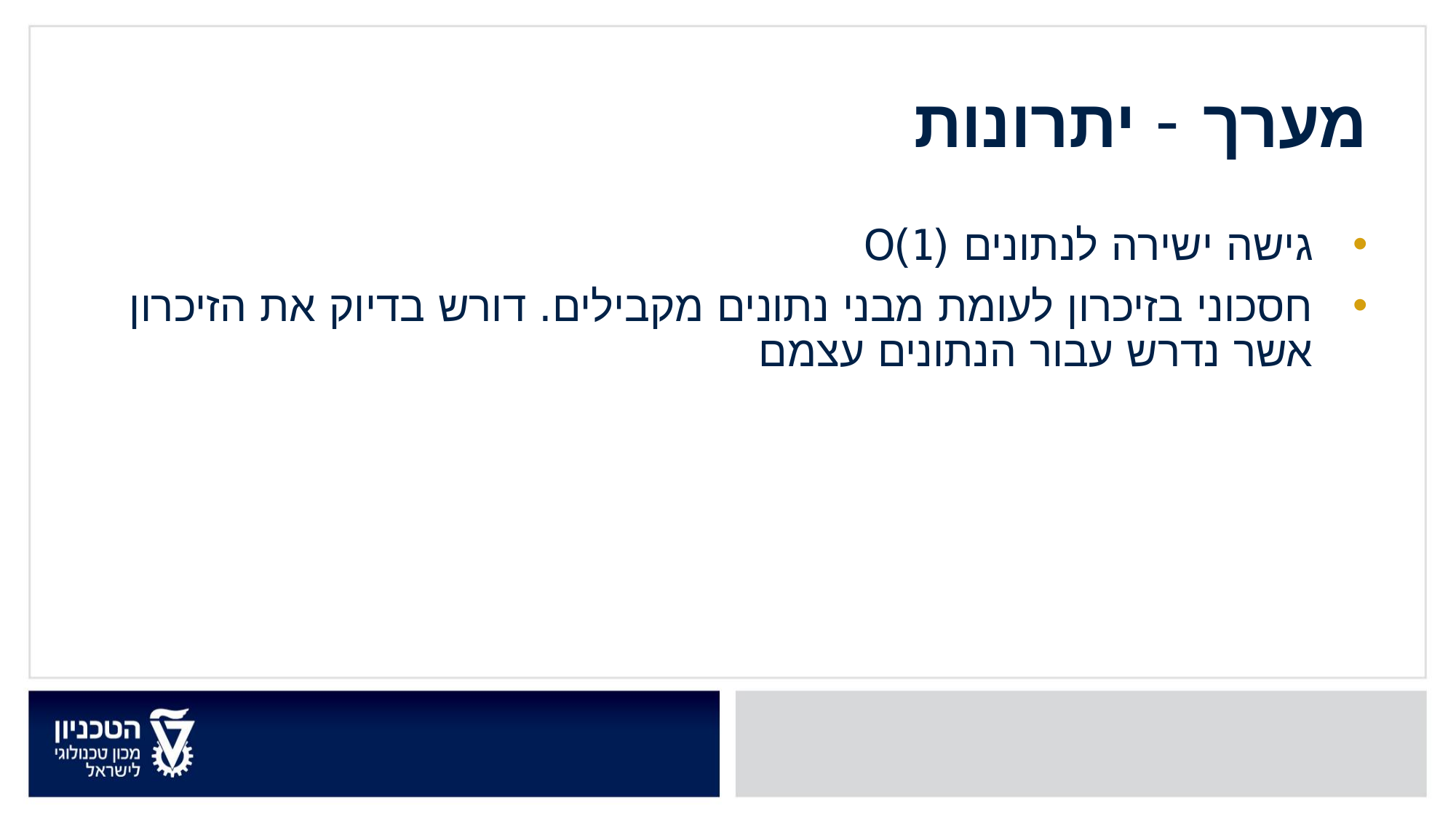

מערך - יתרונות
גישה ישירה לנתונים O(1)
חסכוני בזיכרון לעומת מבני נתונים מקבילים. דורש בדיוק את הזיכרון אשר נדרש עבור הנתונים עצמם